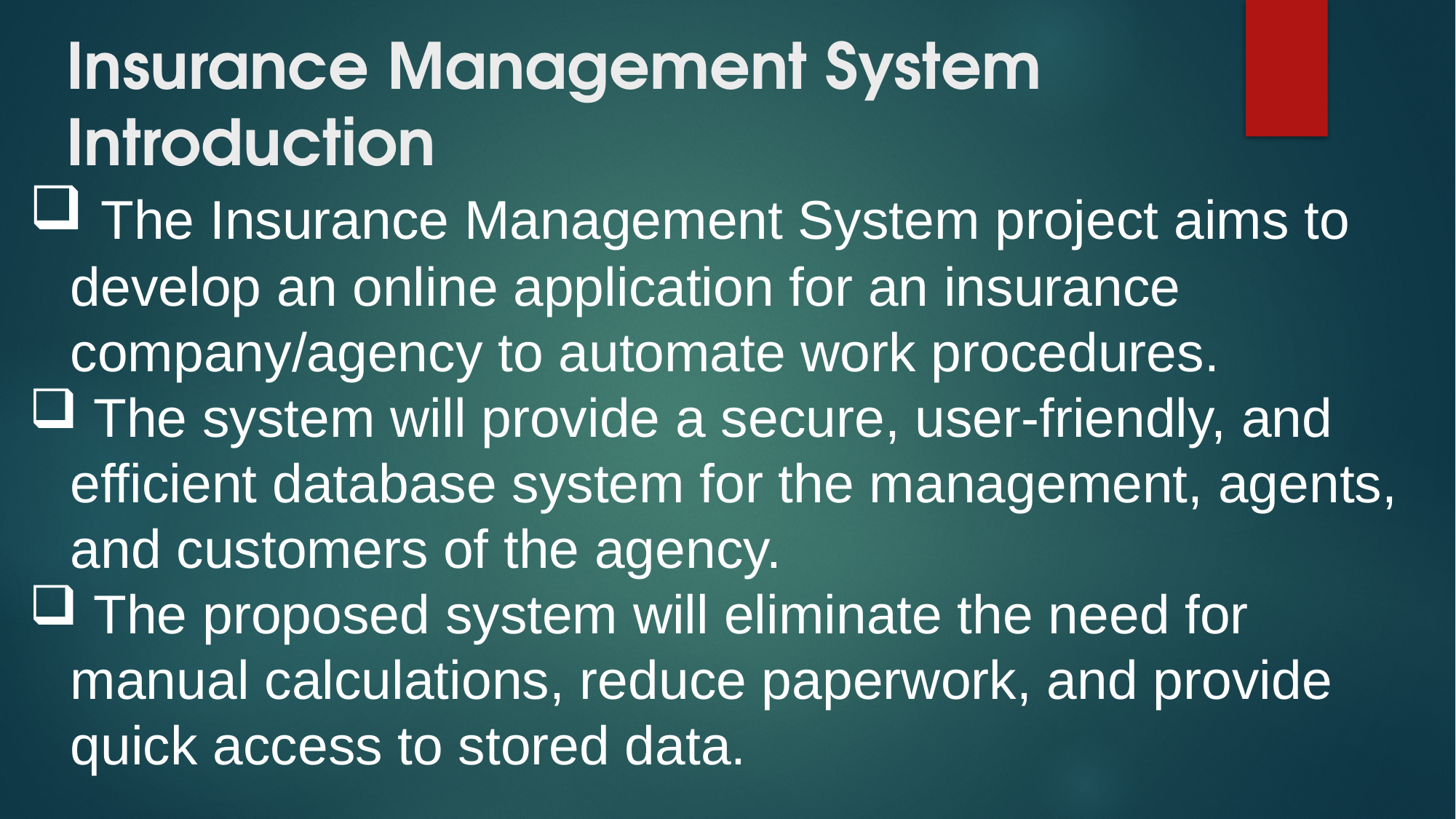

# Insurance Management System Introduction
 The Insurance Management System project aims to develop an online application for an insurance company/agency to automate work procedures.
 The system will provide a secure, user-friendly, and efficient database system for the management, agents, and customers of the agency.
 The proposed system will eliminate the need for manual calculations, reduce paperwork, and provide quick access to stored data.